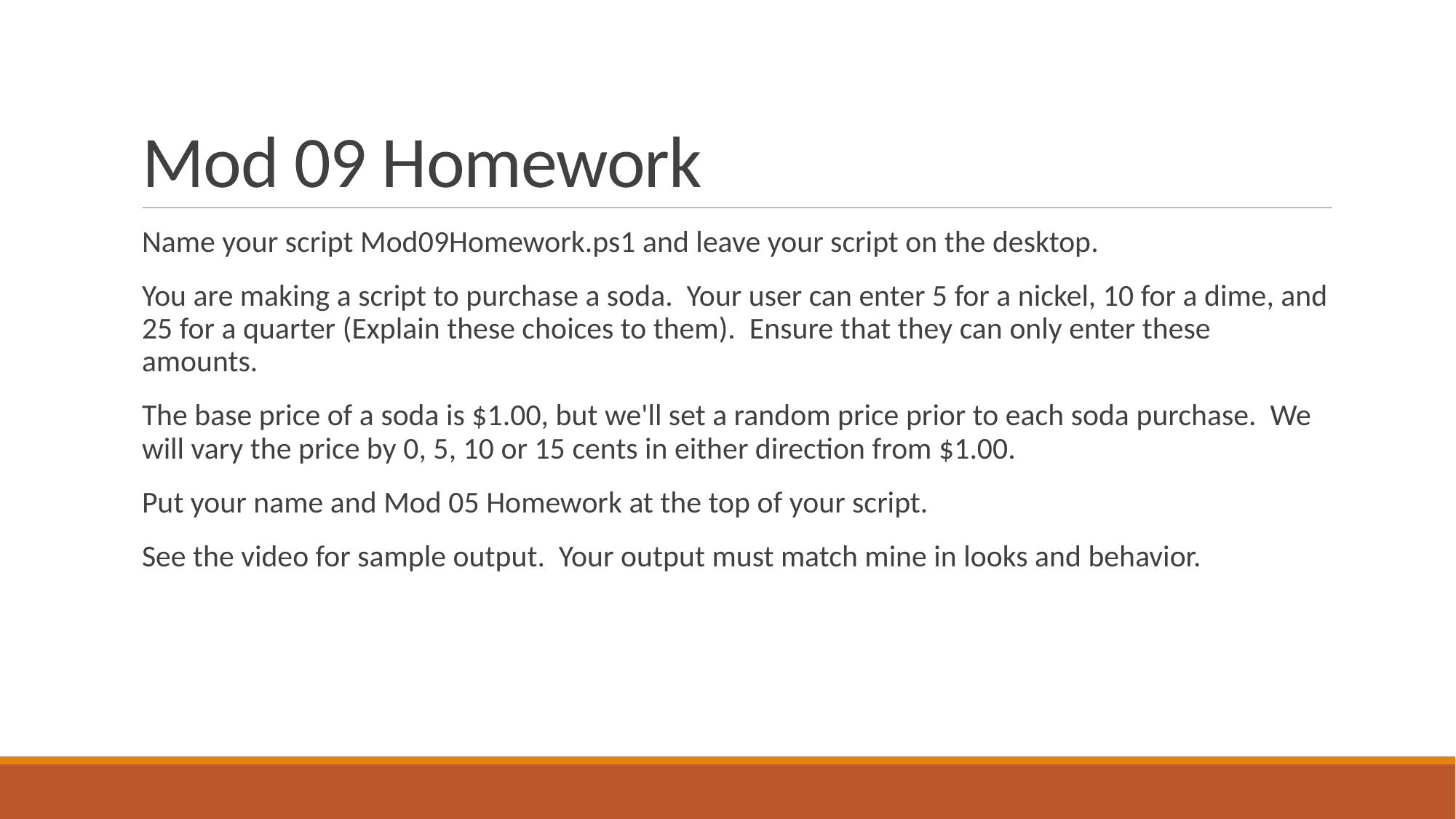

# Mod 09 Homework
Name your script Mod09Homework.ps1 and leave your script on the desktop.
You are making a script to purchase a soda.  Your user can enter 5 for a nickel, 10 for a dime, and 25 for a quarter (Explain these choices to them).  Ensure that they can only enter these amounts.
The base price of a soda is $1.00, but we'll set a random price prior to each soda purchase.  We will vary the price by 0, 5, 10 or 15 cents in either direction from $1.00.
Put your name and Mod 05 Homework at the top of your script.
See the video for sample output.  Your output must match mine in looks and behavior.